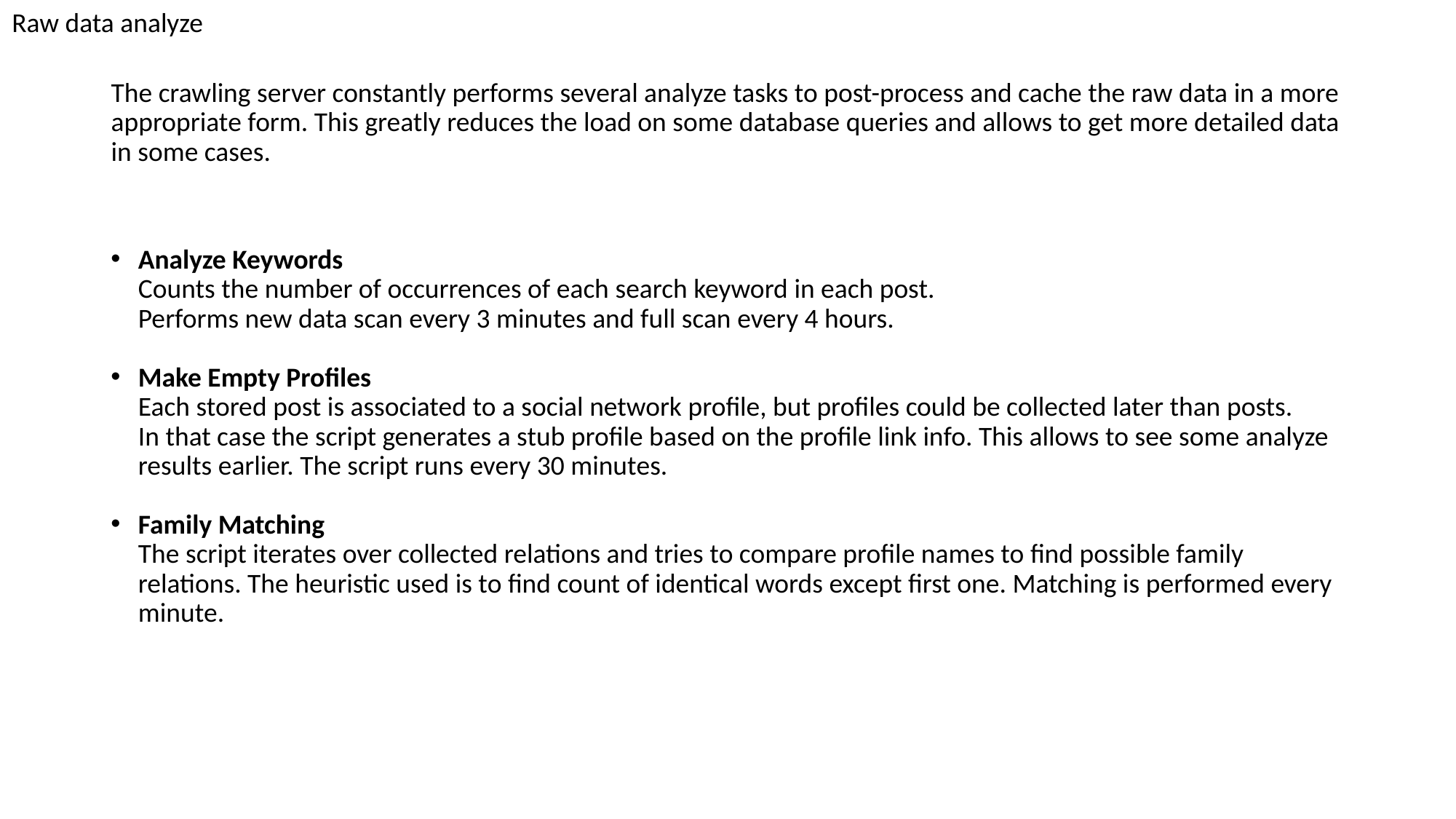

Raw data analyze
# The crawling server constantly performs several analyze tasks to post-process and cache the raw data in a more appropriate form. This greatly reduces the load on some database queries and allows to get more detailed data in some cases.
Analyze Keywords
Counts the number of occurrences of each search keyword in each post.
Performs new data scan every 3 minutes and full scan every 4 hours.

Make Empty Profiles
Each stored post is associated to a social network profile, but profiles could be collected later than posts.
In that case the script generates a stub profile based on the profile link info. This allows to see some analyze results earlier. The script runs every 30 minutes.

Family Matching
The script iterates over collected relations and tries to compare profile names to find possible family relations. The heuristic used is to find count of identical words except first one. Matching is performed every minute.